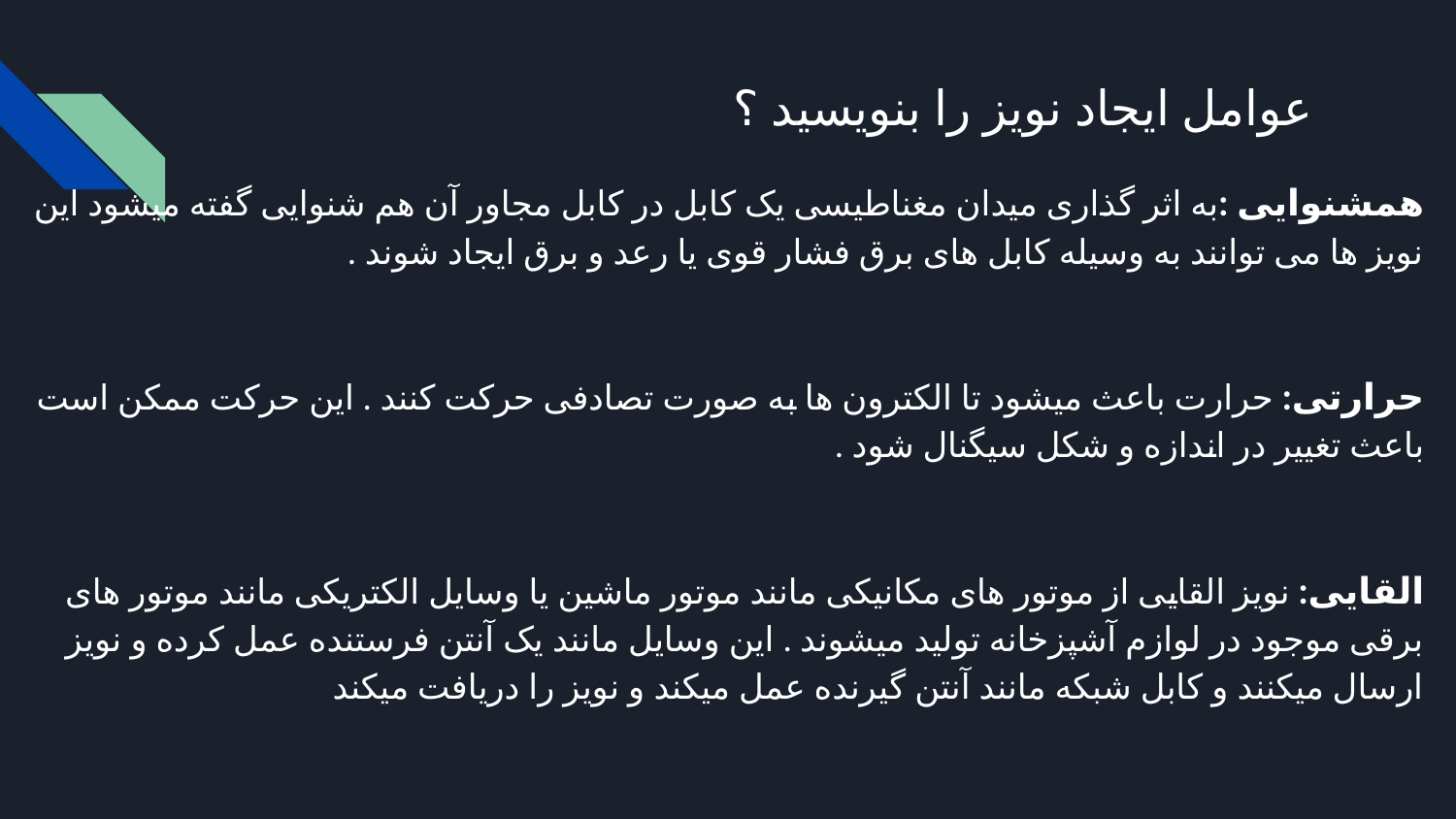

# عوامل ایجاد نویز را بنویسید ؟
همشنوایی :به اثر گذاری میدان مغناطیسی یک کابل در کابل مجاور آن هم شنوایی گفته میشود این نویز ها می توانند به وسیله کابل های برق فشار قوی یا رعد و برق ایجاد شوند .

حرارتی: حرارت باعث میشود تا الکترون ها به صورت تصادفی حرکت کنند . این حرکت ممکن است باعث تغییر در اندازه و شکل سیگنال شود .

القایی: نویز القایی از موتور های مکانیکی مانند موتور ماشین یا وسایل الکتریکی مانند موتور های برقی موجود در لوازم آشپزخانه تولید میشوند . این وسایل مانند یک آنتن فرستنده عمل کرده و نویز ارسال میکنند و کابل شبکه مانند آنتن گیرنده عمل میکند و نویز را دریافت میکند